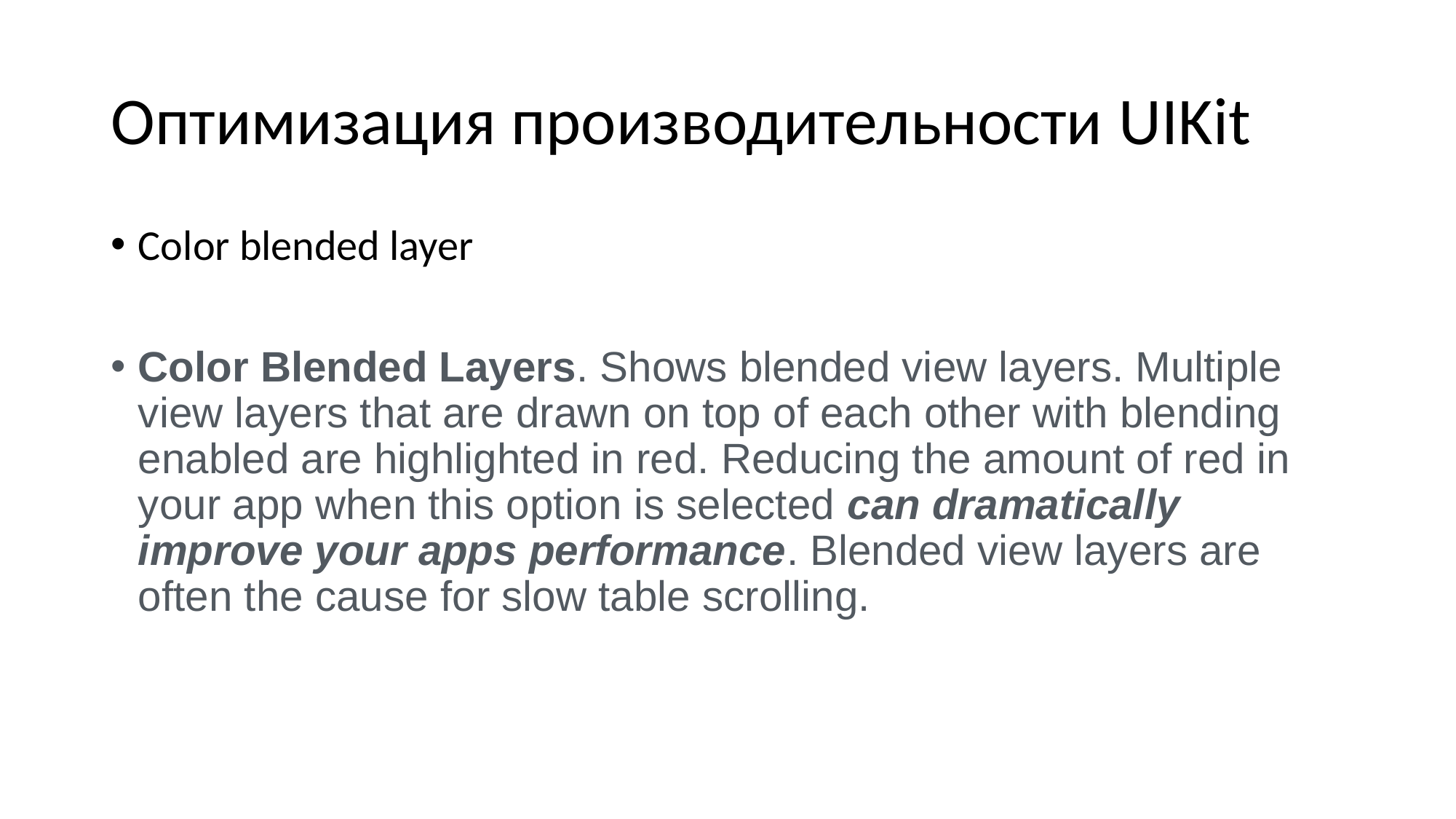

# Оптимизация производительности UIKit
Color blended layer

Color Blended Layers. Shows blended view layers. Multiple view layers that are drawn on top of each other with blending enabled are highlighted in red. Reducing the amount of red in your app when this option is selected can dramatically improve your apps performance. Blended view layers are often the cause for slow table scrolling.